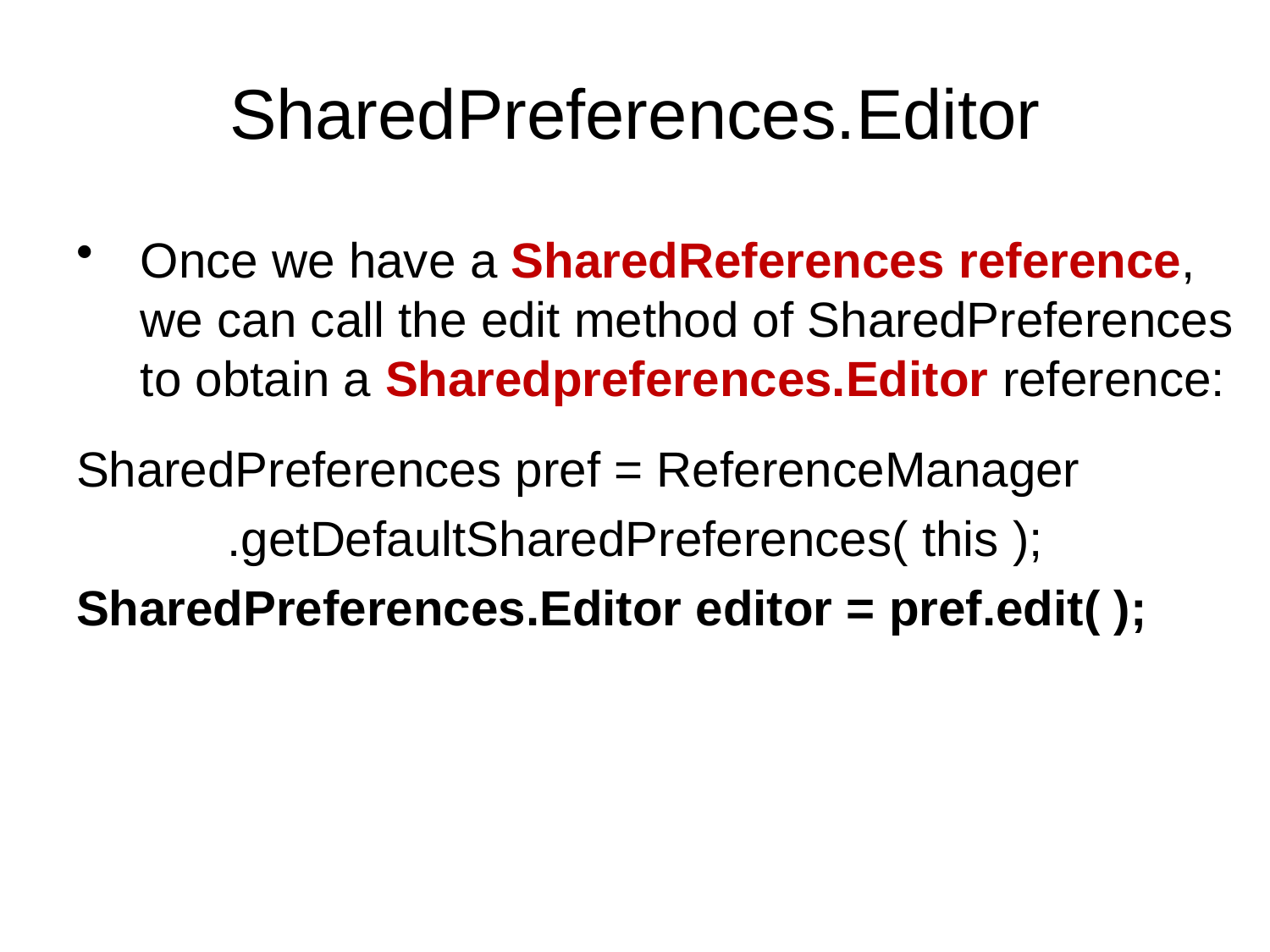

# SharedPreferences.Editor
Once we have a SharedReferences reference, we can call the edit method of SharedPreferences to obtain a Sharedpreferences.Editor reference:
SharedPreferences pref = ReferenceManager
           .getDefaultSharedPreferences( this );
SharedPreferences.Editor editor = pref.edit( );